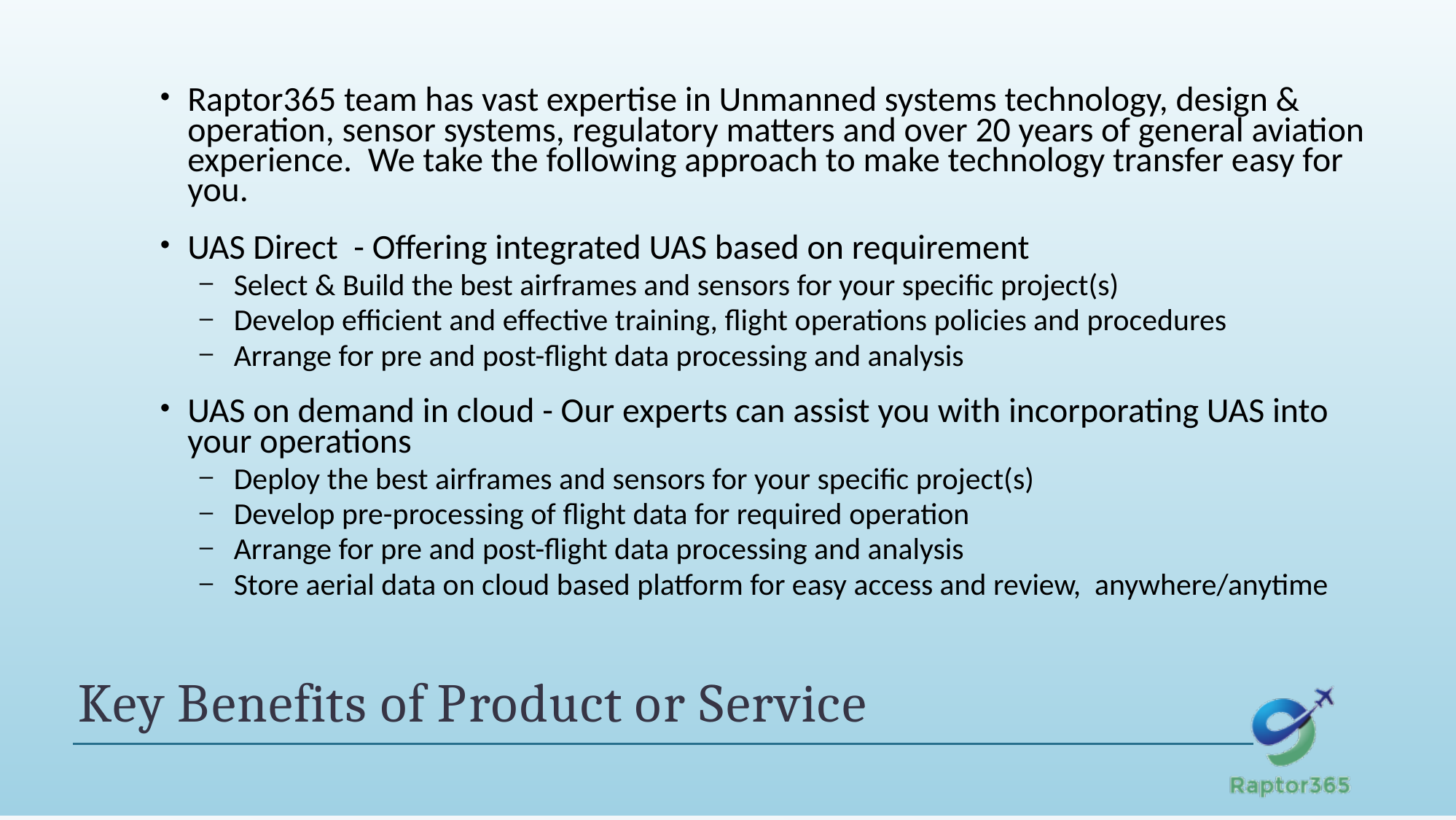

Raptor365 team has vast expertise in Unmanned systems technology, design & operation, sensor systems, regulatory matters and over 20 years of general aviation experience.  We take the following approach to make technology transfer easy for you.
UAS Direct  - Offering integrated UAS based on requirement
Select & Build the best airframes and sensors for your specific project(s)
Develop efficient and effective training, flight operations policies and procedures
Arrange for pre and post-flight data processing and analysis
UAS on demand in cloud - Our experts can assist you with incorporating UAS into your operations
Deploy the best airframes and sensors for your specific project(s)
Develop pre-processing of flight data for required operation
Arrange for pre and post-flight data processing and analysis
Store aerial data on cloud based platform for easy access and review,  anywhere/anytime
# Key Benefits of Product or Service